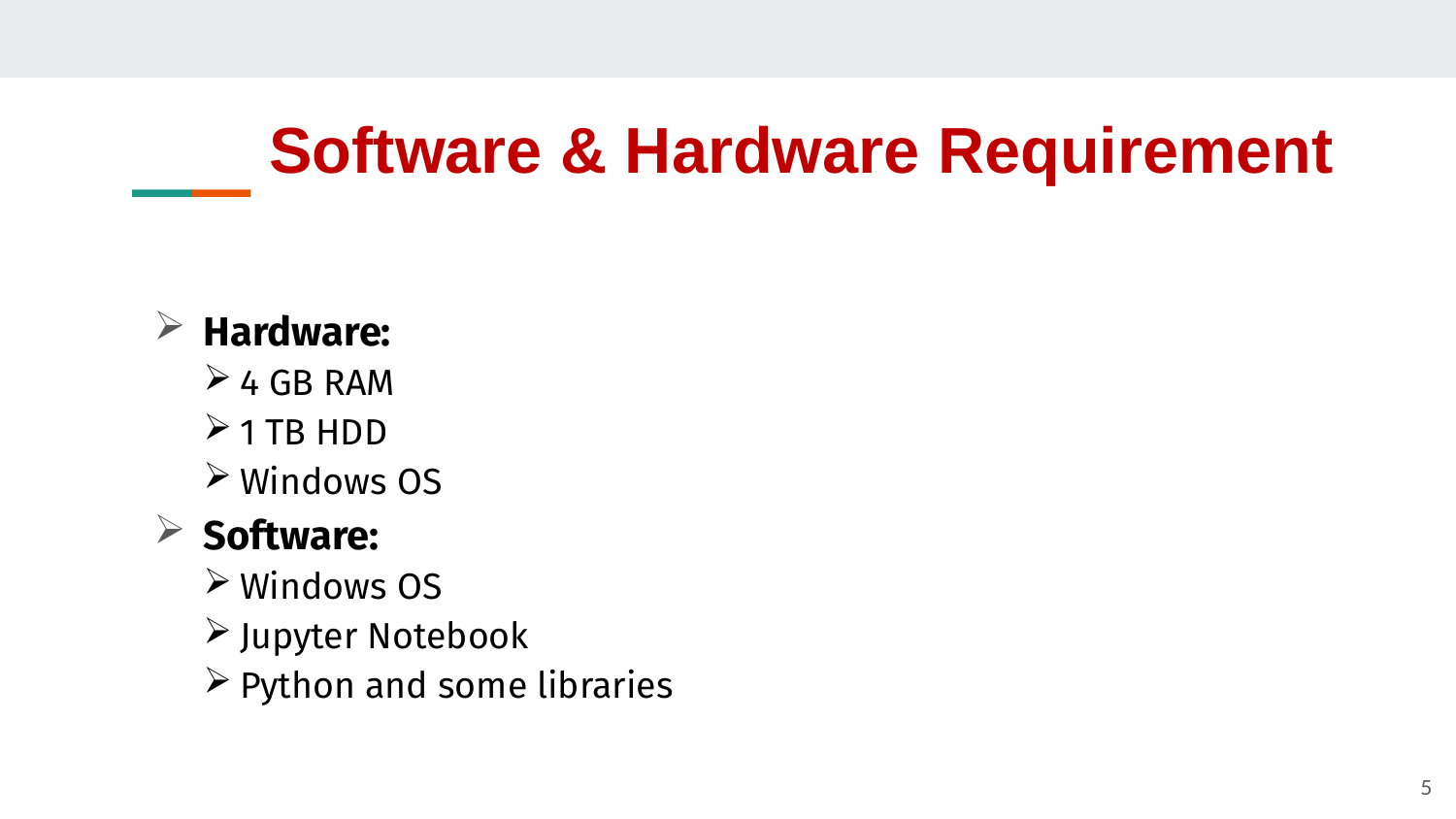

# Software & Hardware Requirement
Hardware:
4 GB RAM
1 TB HDD
Windows OS
Software:
Windows OS
Jupyter Notebook
Python and some libraries

5